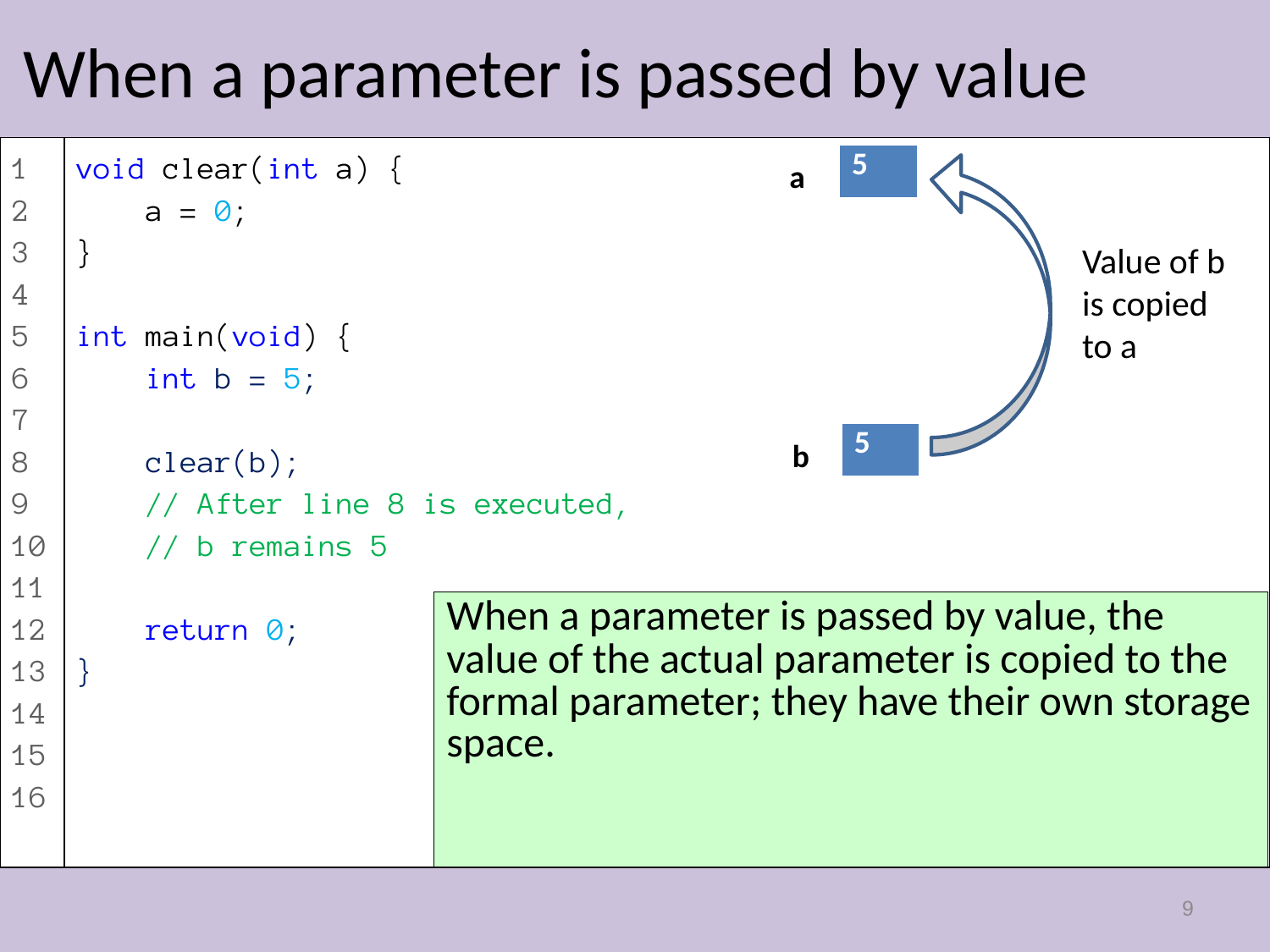

# When a parameter is passed by value
1
2
3
4
5
6
7
8
9
10
11
12
13
14
15
16
void clear(int a) {
    a = 0;
}

int main(void) {
    int b = 5;

    clear(b);
    // After line 8 is executed,
    // b remains 5

    return 0;
}
| 5 |
| --- |
a
Value of b
is copied
to a

| 5 |
| --- |
b
When a parameter is passed by value, the value of the actual parameter is copied to the formal parameter; they have their own storage space.
9